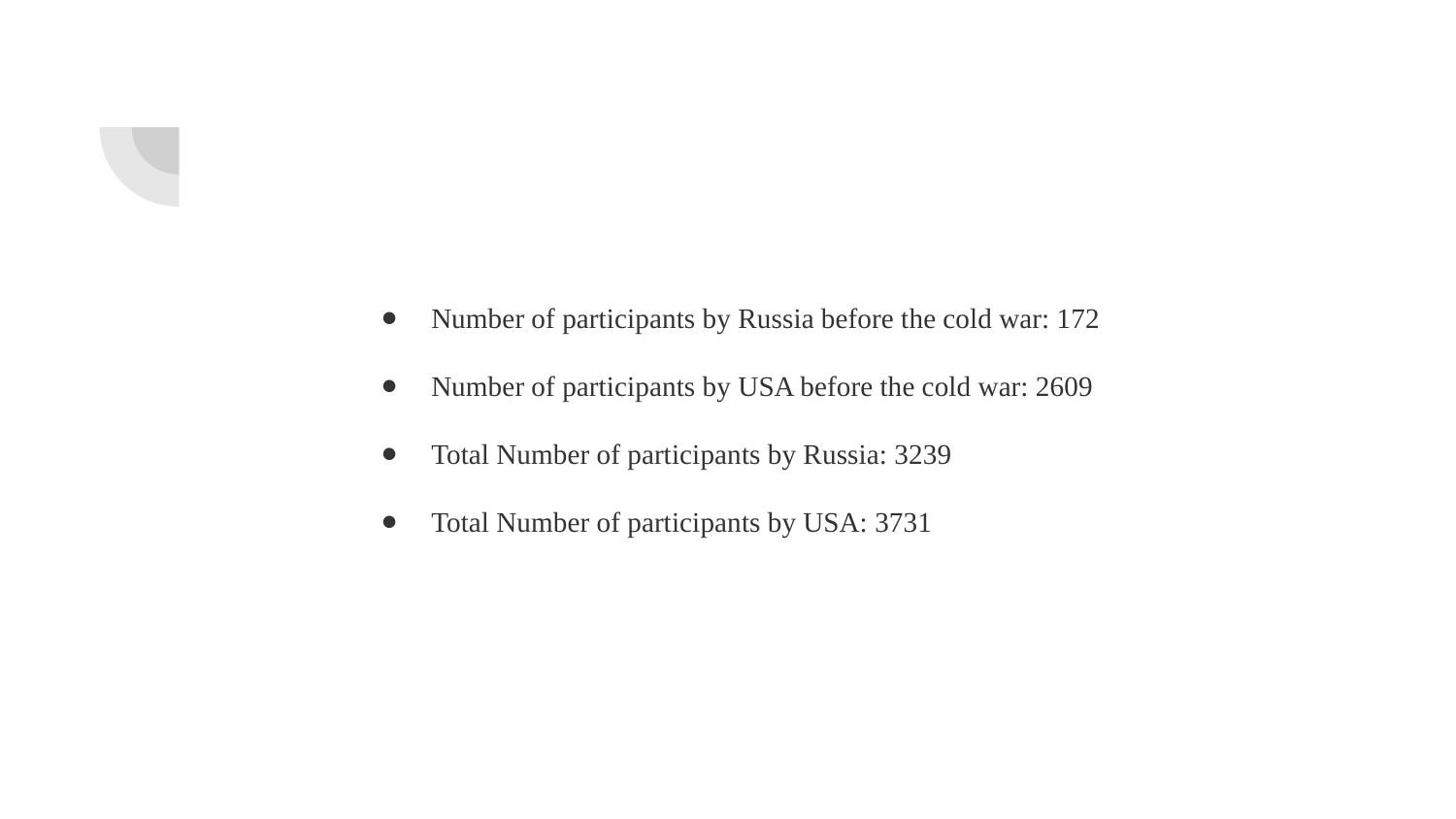

Number of participants by Russia before the cold war: 172
Number of participants by USA before the cold war: 2609
Total Number of participants by Russia: 3239
Total Number of participants by USA: 3731